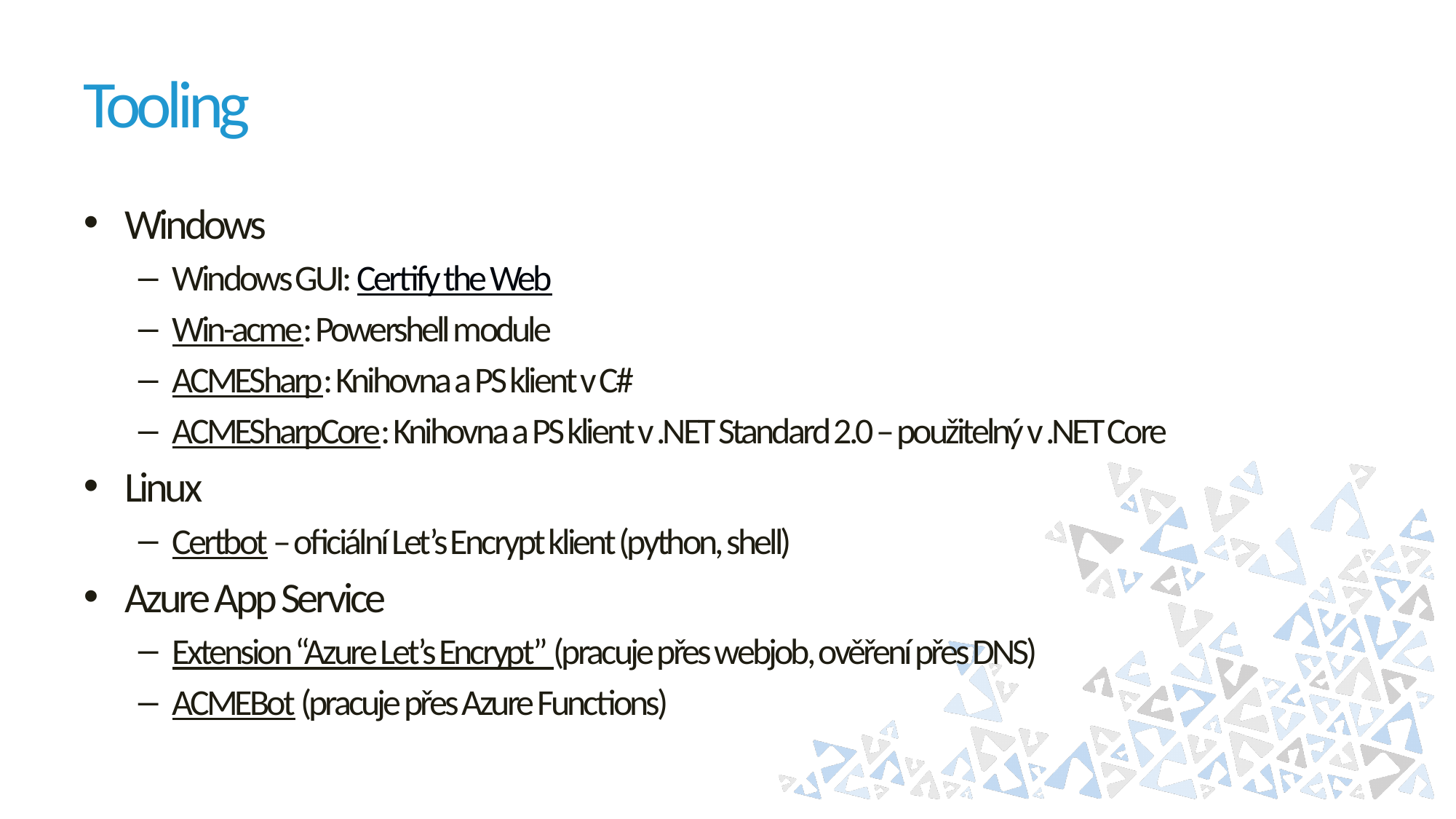

# Tooling
Windows
Windows GUI: Certify the Web
Win-acme: Powershell module
ACMESharp: Knihovna a PS klient v C#
ACMESharpCore: Knihovna a PS klient v .NET Standard 2.0 – použitelný v .NET Core
Linux
Certbot – oficiální Let’s Encrypt klient (python, shell)
Azure App Service
Extension “Azure Let’s Encrypt” (pracuje přes webjob, ověření přes DNS)
ACMEBot (pracuje přes Azure Functions)